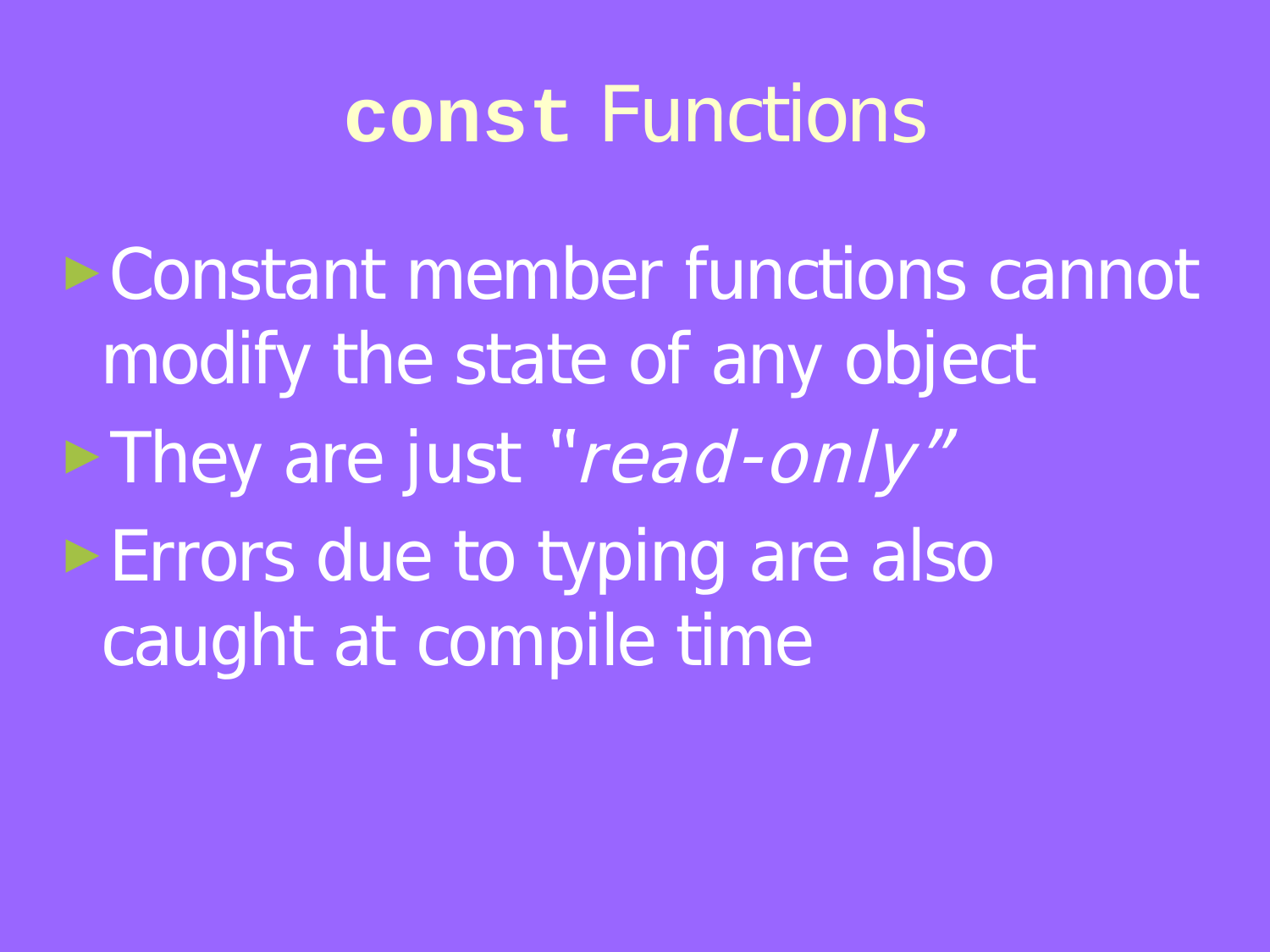

# const Functions
Constant member functions cannot modify the state of any object
They are just “read-only”
Errors due to typing are also caught at compile time